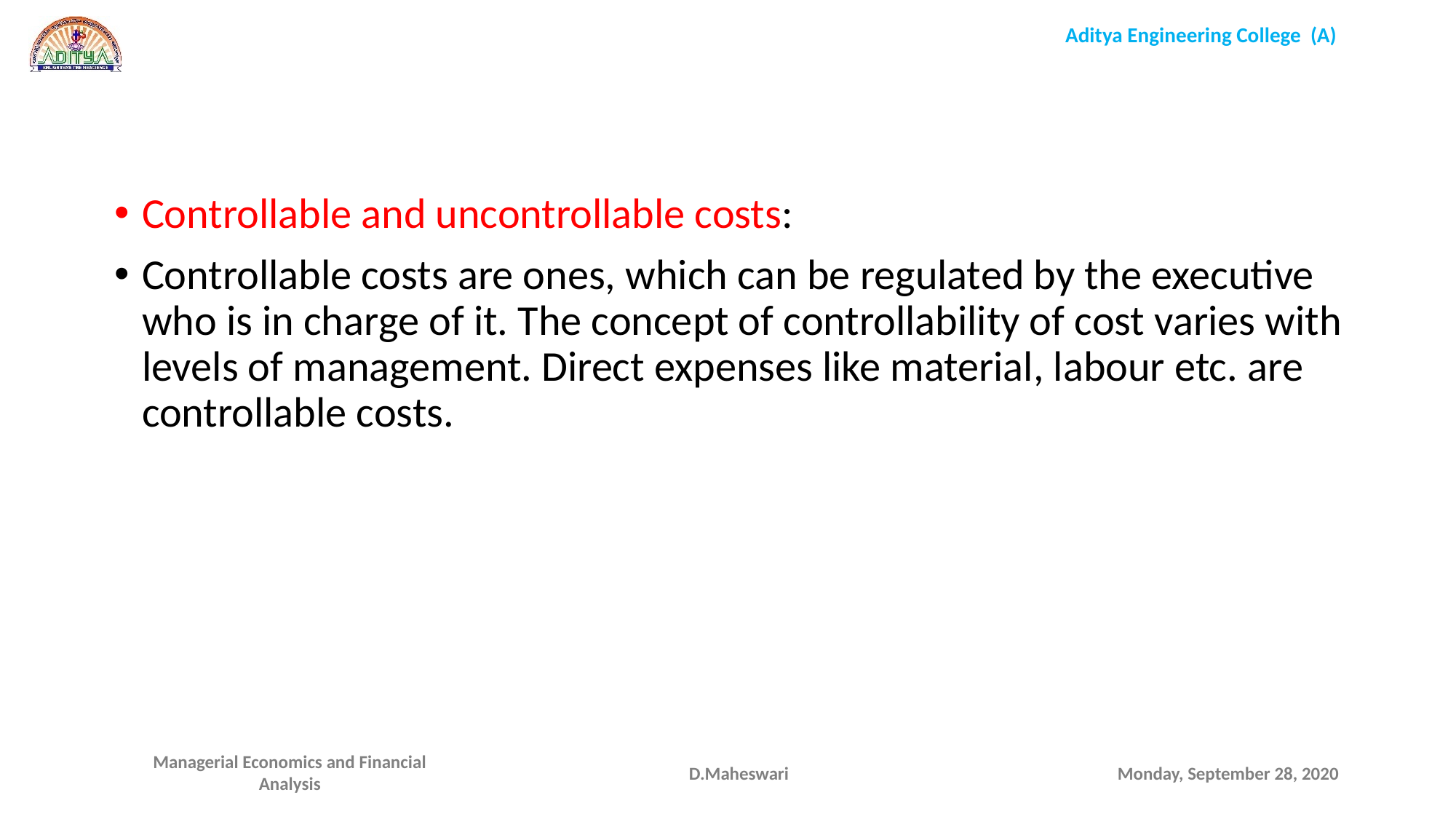

Controllable and uncontrollable costs:
Controllable costs are ones, which can be regulated by the executive who is in charge of it. The concept of controllability of cost varies with levels of management. Direct expenses like material, labour etc. are controllable costs.
D.Maheswari
Monday, September 28, 2020